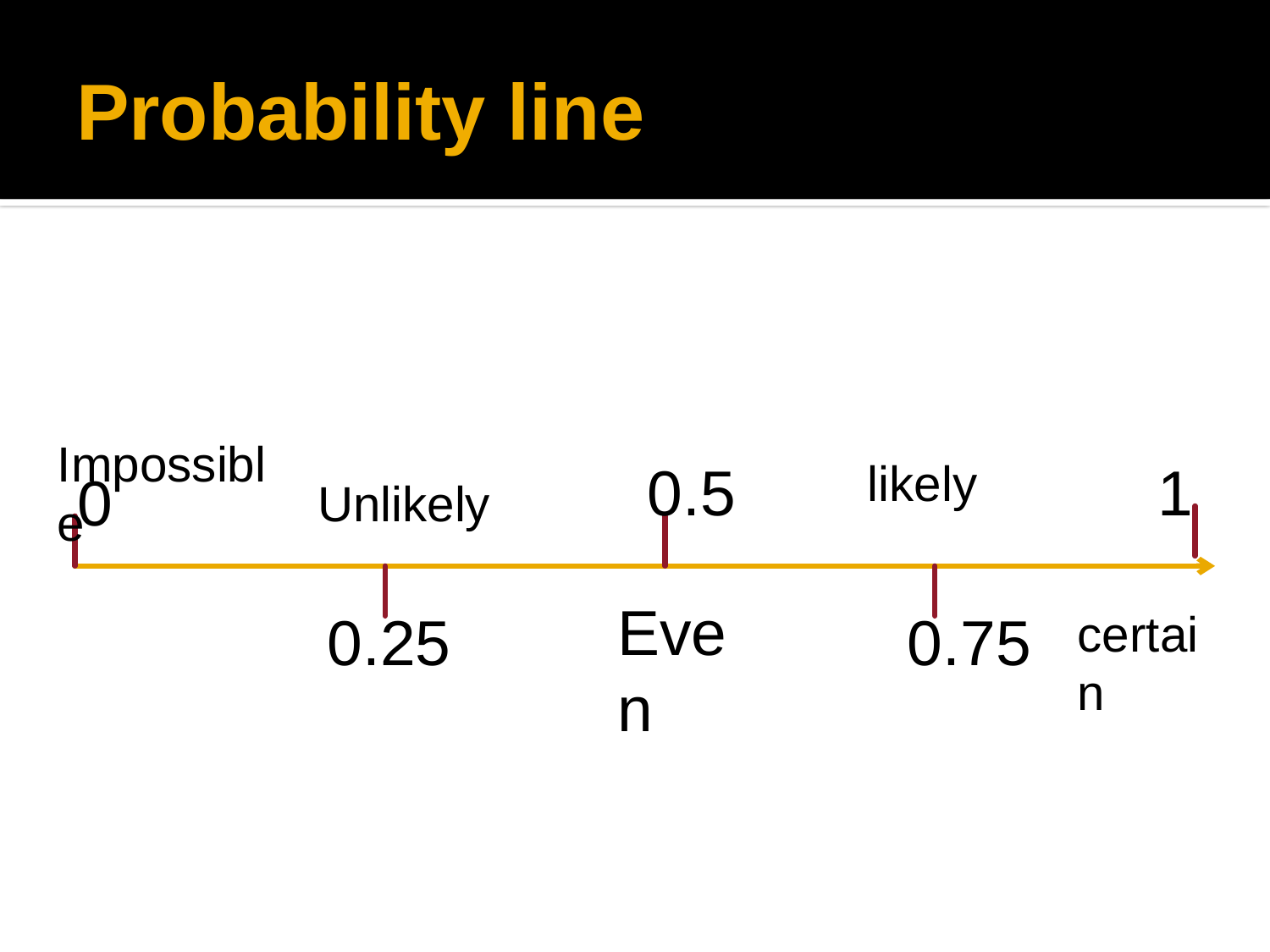

# Probability line

Impossible
0.5
likely
1
0
Unlikely
Even
0.25
0.75
certain